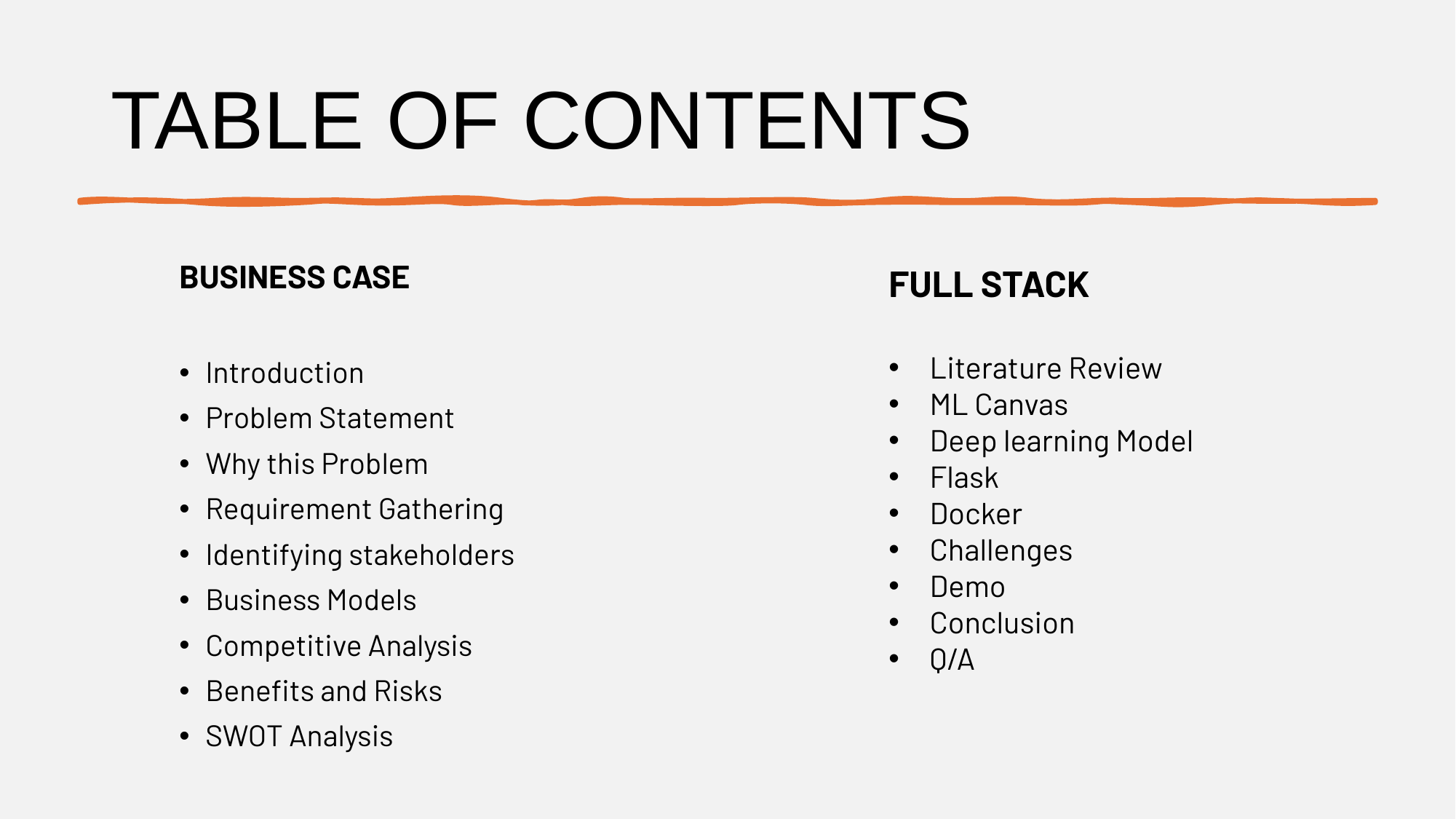

# TABLE OF CONTENTS

BUSINESS CASE

Introduction
Problem Statement
Why this Problem
Requirement Gathering
Identifying stakeholders
Business Models
Competitive Analysis
Benefits and Risks
SWOT Analysis
FULL STACK

Literature Review
ML Canvas
Deep learning Model
Flask
Docker
Challenges
Demo
Conclusion
Q/A

2